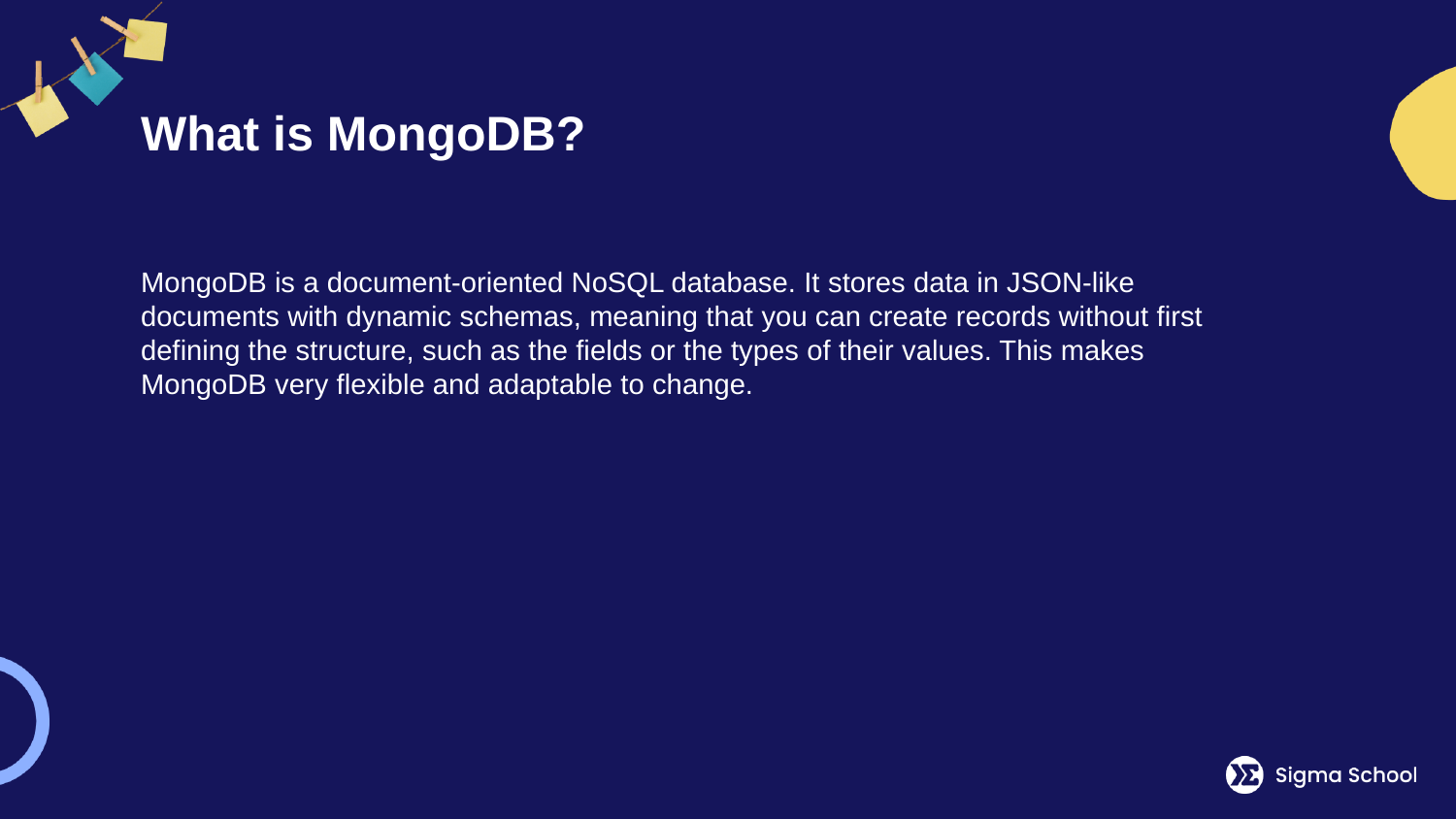

# What is MongoDB?

MongoDB is a document-oriented NoSQL database. It stores data in JSON-like documents with dynamic schemas, meaning that you can create records without first defining the structure, such as the fields or the types of their values. This makes MongoDB very flexible and adaptable to change.